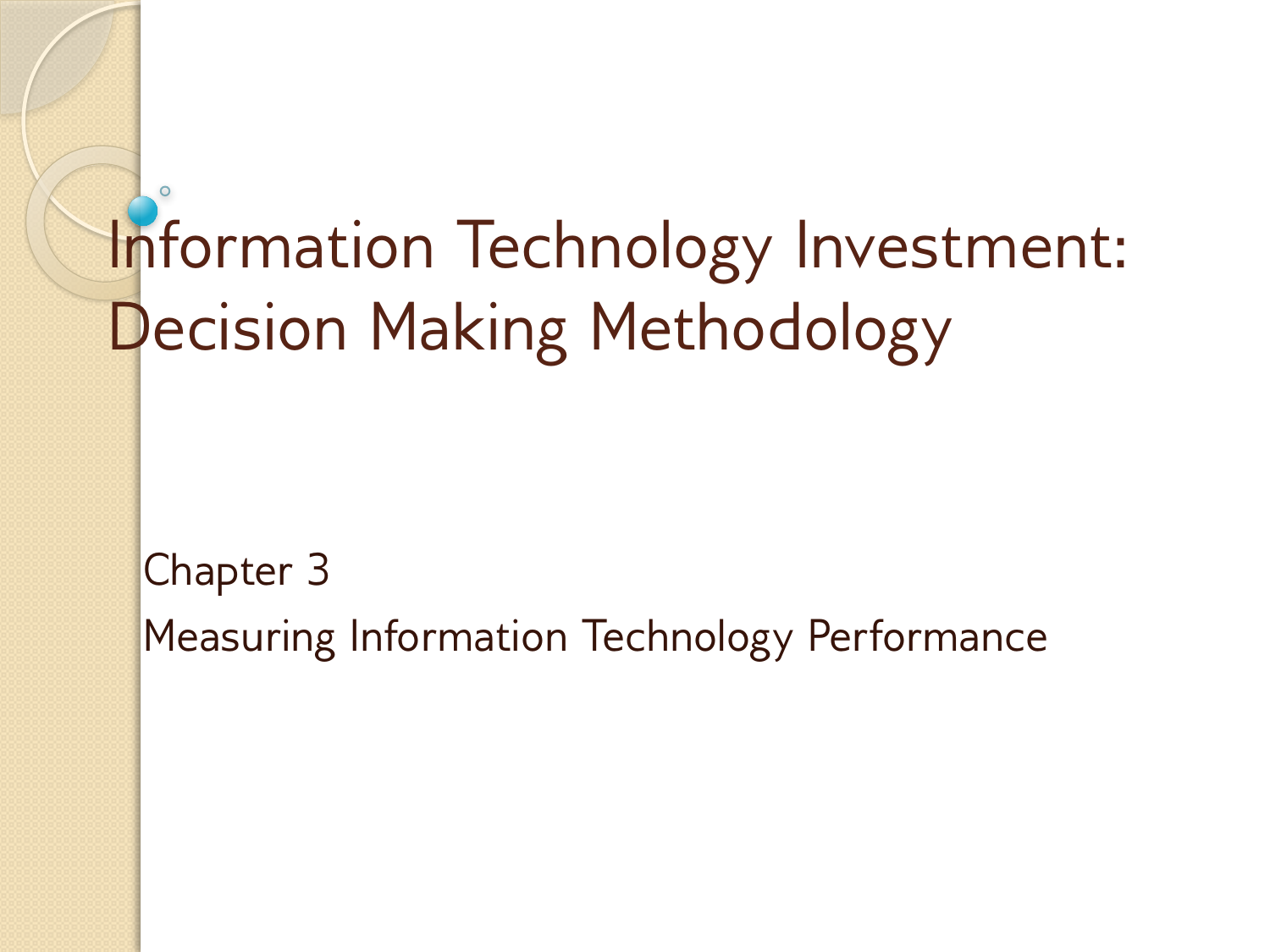

# Information Technology Investment: Decision Making Methodology
Chapter 3
Measuring Information Technology Performance